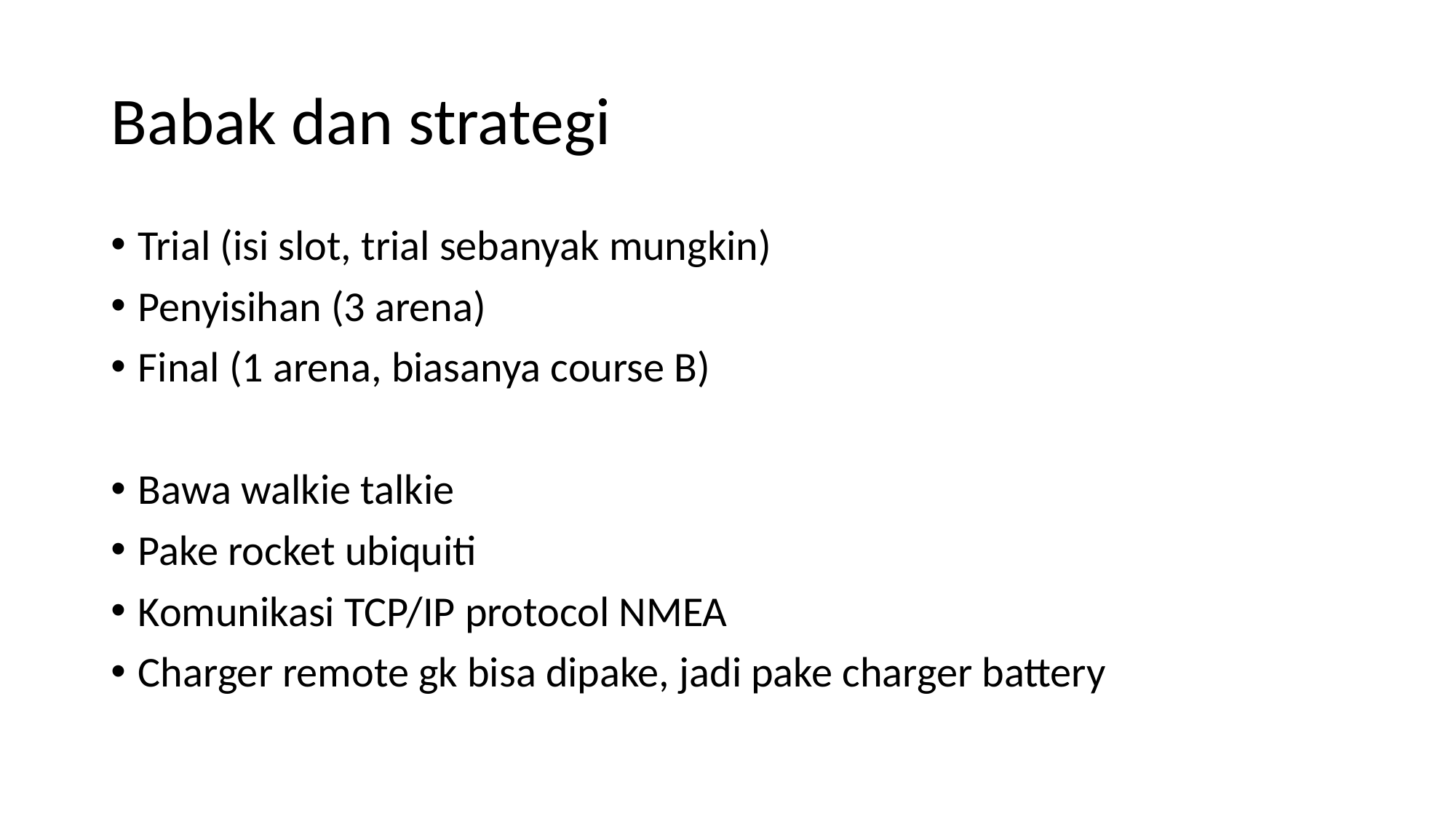

# Babak dan strategi
Trial (isi slot, trial sebanyak mungkin)
Penyisihan (3 arena)
Final (1 arena, biasanya course B)

Bawa walkie talkie
Pake rocket ubiquiti
Komunikasi TCP/IP protocol NMEA
Charger remote gk bisa dipake, jadi pake charger battery